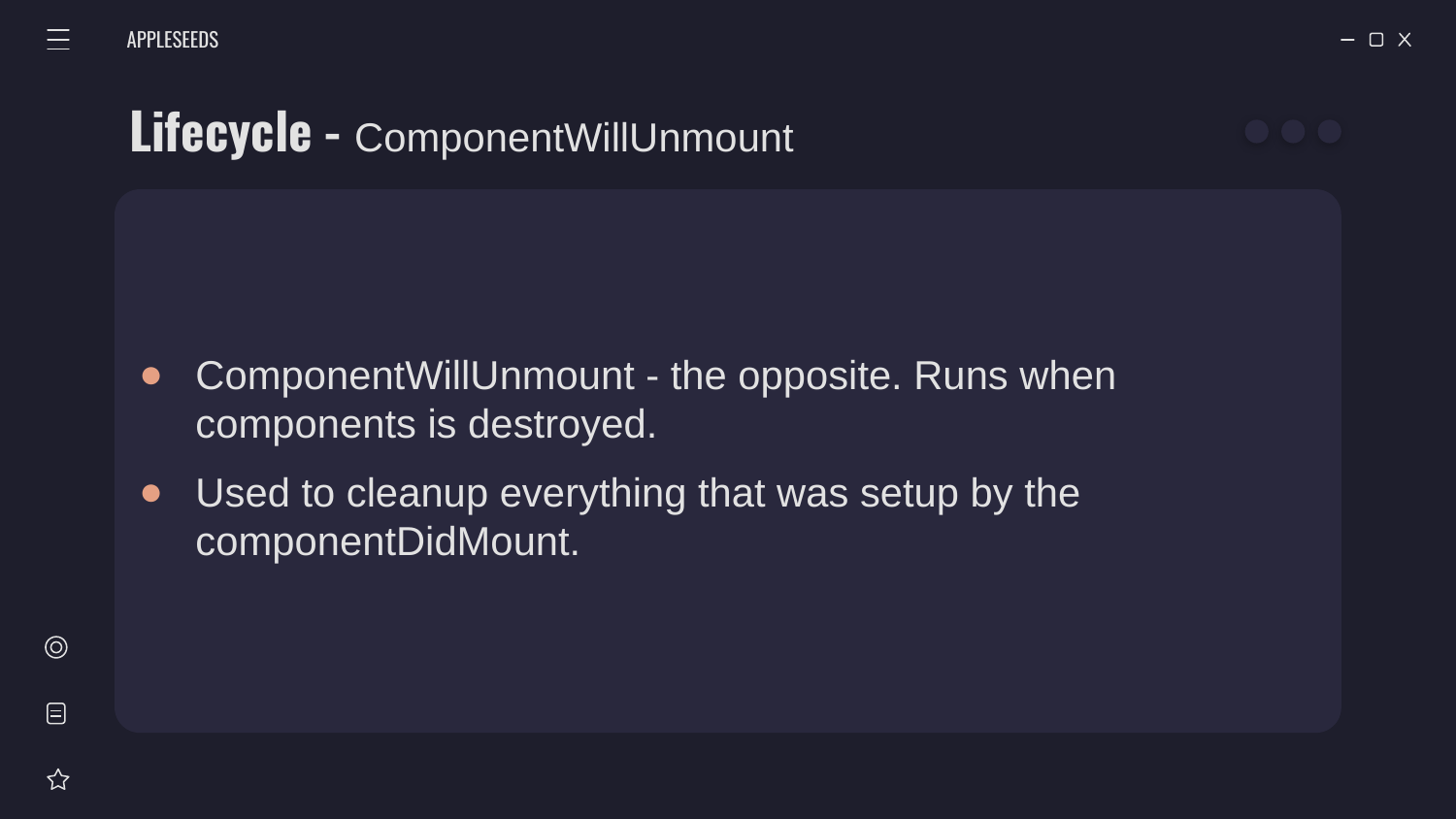

APPLESEEDS

# Lifecycle - ComponentWillUnmount

ComponentWillUnmount - the opposite. Runs when components is destroyed.
Used to cleanup everything that was setup by the componentDidMount.